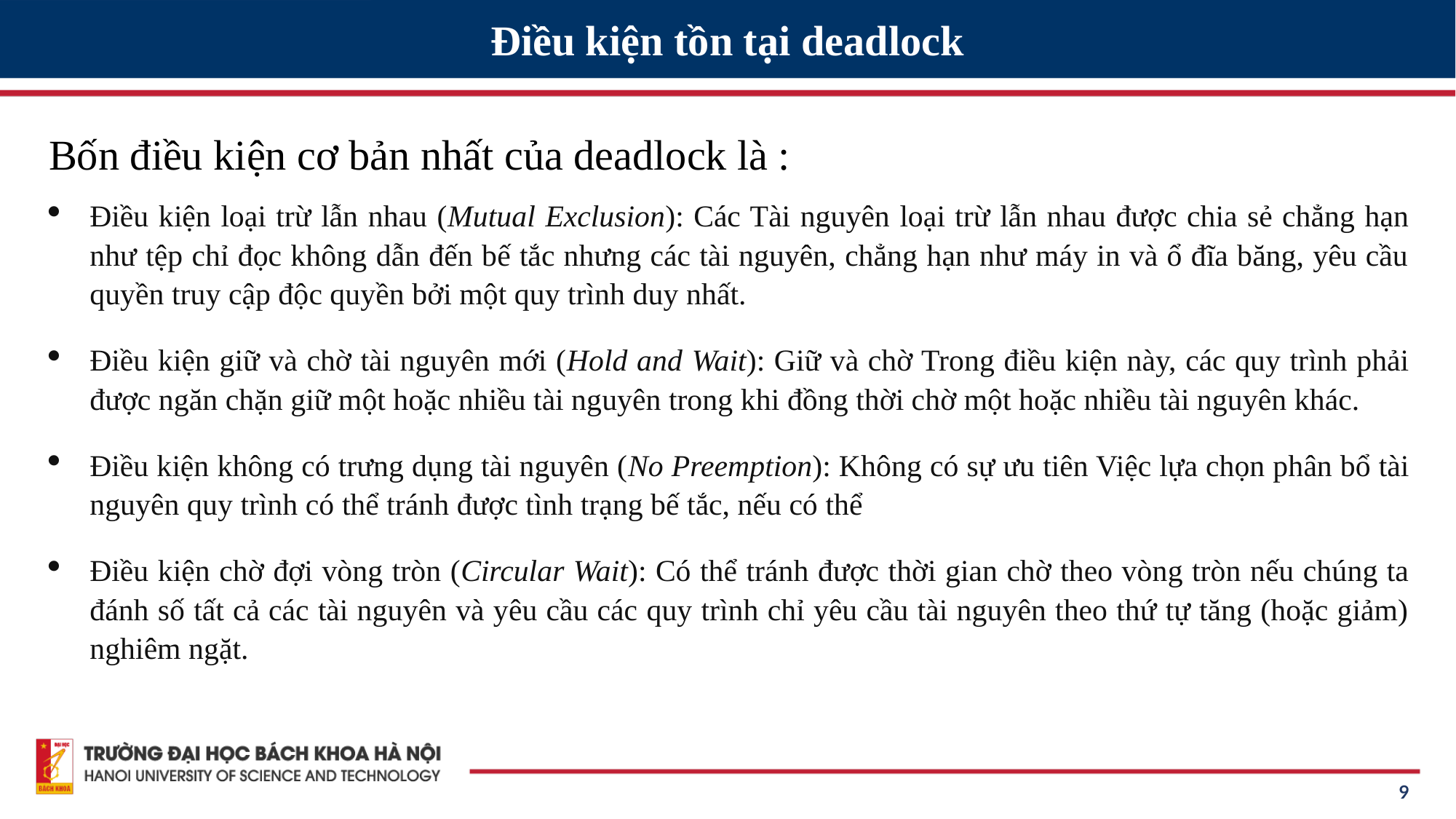

# Điều kiện tồn tại deadlock
Bốn điều kiện cơ bản nhất của deadlock là :
Điều kiện loại trừ lẫn nhau (Mutual Exclusion): Các Tài nguyên loại trừ lẫn nhau được chia sẻ chẳng hạn như tệp chỉ đọc không dẫn đến bế tắc nhưng các tài nguyên, chẳng hạn như máy in và ổ đĩa băng, yêu cầu quyền truy cập độc quyền bởi một quy trình duy nhất.
Điều kiện giữ và chờ tài nguyên mới (Hold and Wait): Giữ và chờ Trong điều kiện này, các quy trình phải được ngăn chặn giữ một hoặc nhiều tài nguyên trong khi đồng thời chờ một hoặc nhiều tài nguyên khác.
Điều kiện không có trưng dụng tài nguyên (No Preemption): Không có sự ưu tiên Việc lựa chọn phân bổ tài nguyên quy trình có thể tránh được tình trạng bế tắc, nếu có thể
Điều kiện chờ đợi vòng tròn (Circular Wait): Có thể tránh được thời gian chờ theo vòng tròn nếu chúng ta đánh số tất cả các tài nguyên và yêu cầu các quy trình chỉ yêu cầu tài nguyên theo thứ tự tăng (hoặc giảm) nghiêm ngặt.

9